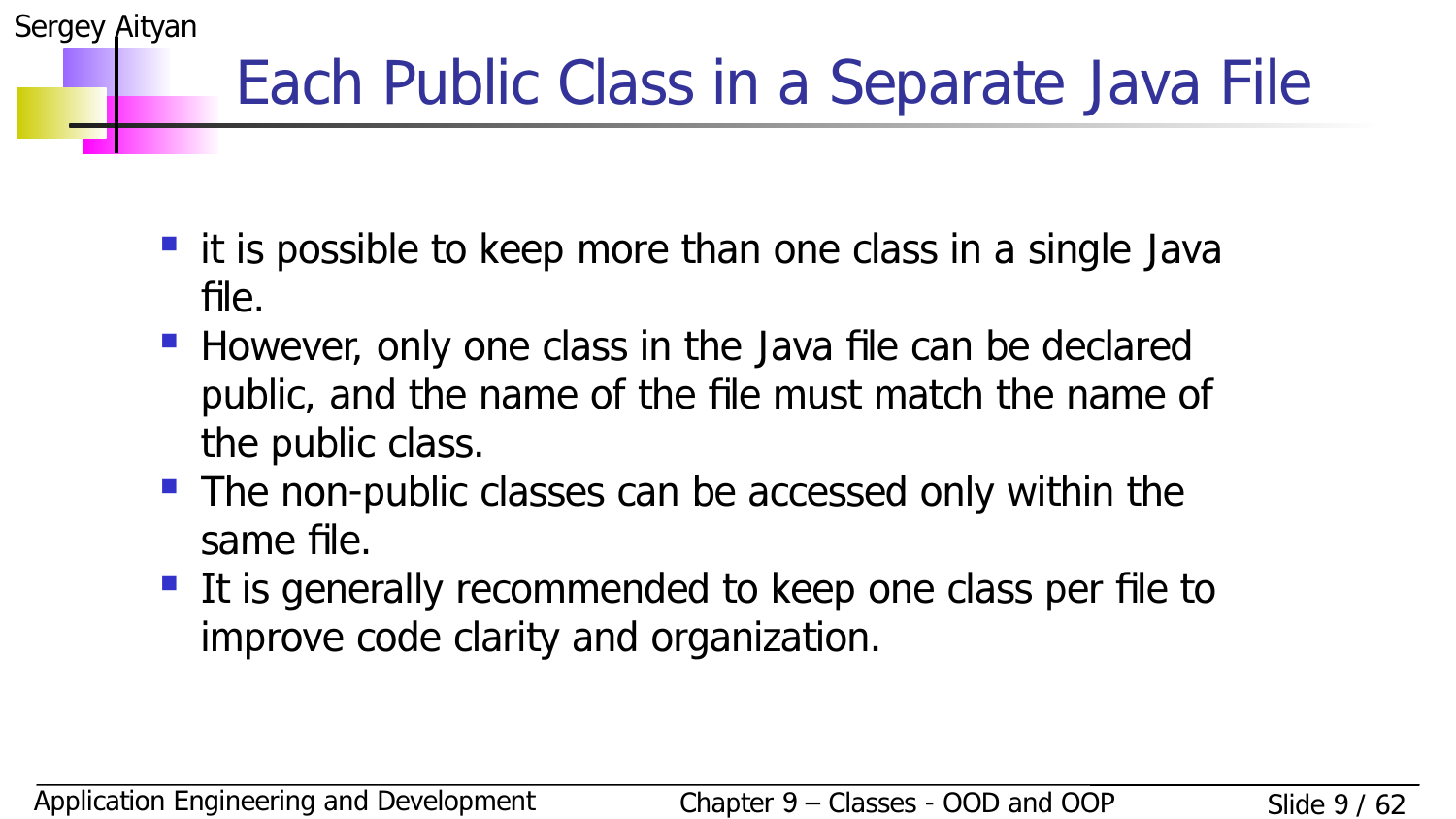

# Each Public Class in a Separate Java File
it is possible to keep more than one class in a single Java file.
However, only one class in the Java file can be declared public, and the name of the file must match the name of the public class.
The non-public classes can be accessed only within the same file.
It is generally recommended to keep one class per file to improve code clarity and organization.